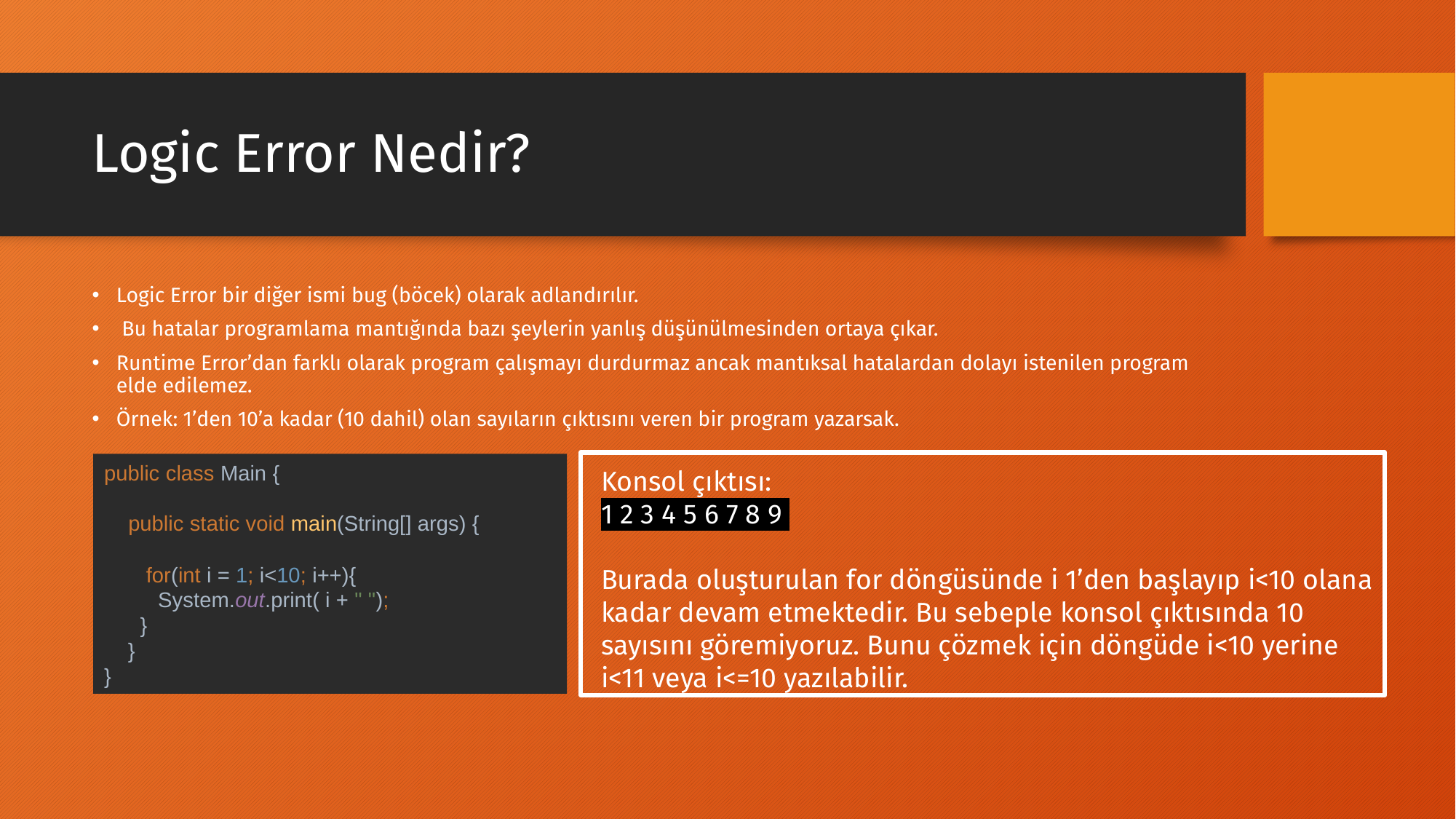

# Logic Error Nedir?
Logic Error bir diğer ismi bug (böcek) olarak adlandırılır.
 Bu hatalar programlama mantığında bazı şeylerin yanlış düşünülmesinden ortaya çıkar.
Runtime Error’dan farklı olarak program çalışmayı durdurmaz ancak mantıksal hatalardan dolayı istenilen program elde edilemez.
Örnek: 1’den 10’a kadar (10 dahil) olan sayıların çıktısını veren bir program yazarsak.
public class Main {
    public static void main(String[] args) {
       for(int i = 1; i<10; i++){
         System.out.print( i + " ");
      }
    }
}

Konsol çıktısı:
1 2 3 4 5 6 7 8 9

Burada oluşturulan for döngüsünde i 1’den başlayıp i<10 olana kadar devam etmektedir. Bu sebeple konsol çıktısında 10 sayısını göremiyoruz. Bunu çözmek için döngüde i<10 yerine i<11 veya i<=10 yazılabilir.